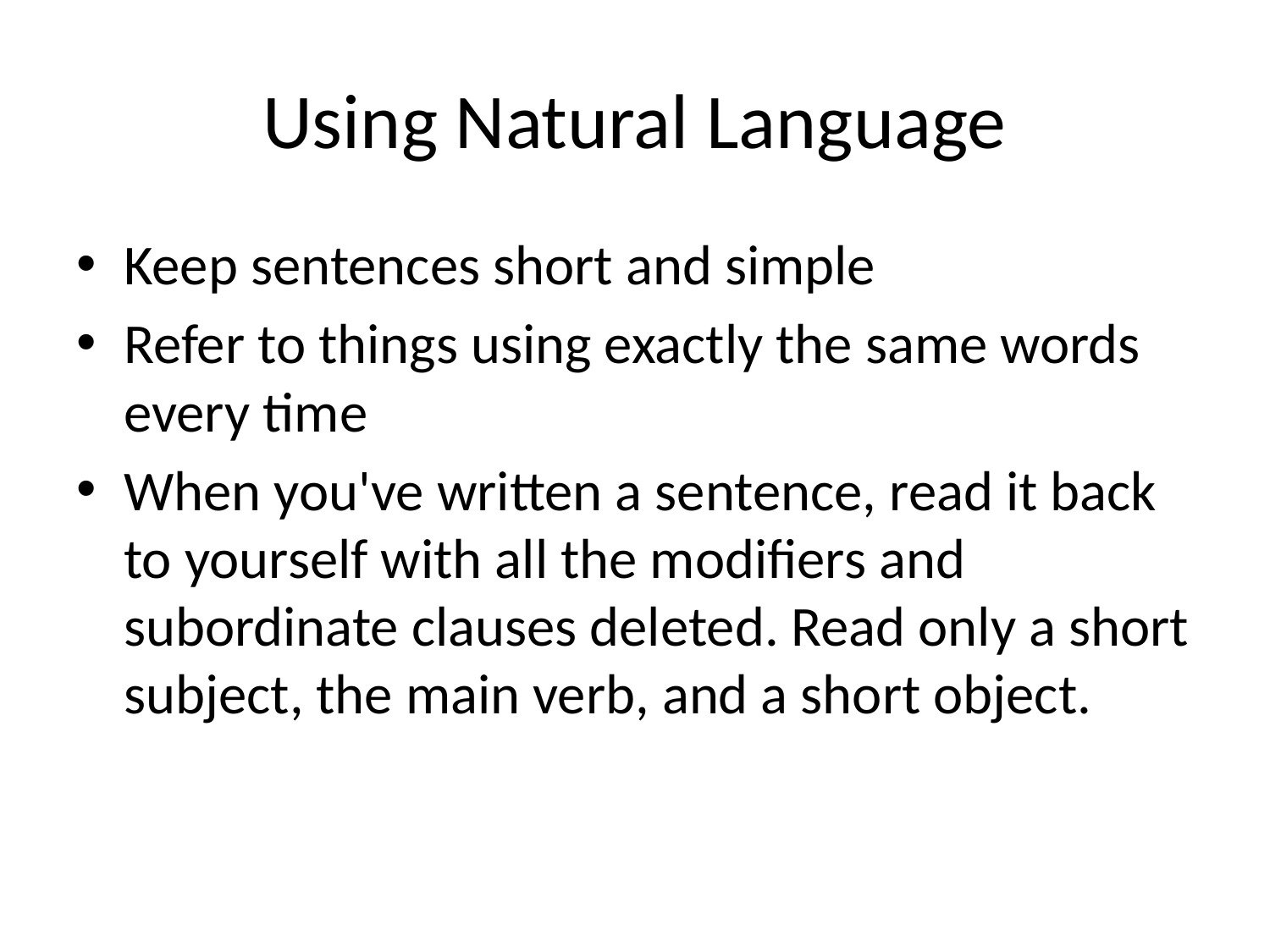

# Using Natural Language
Keep sentences short and simple
Refer to things using exactly the same words every time
When you've written a sentence, read it back to yourself with all the modifiers and subordinate clauses deleted. Read only a short subject, the main verb, and a short object.